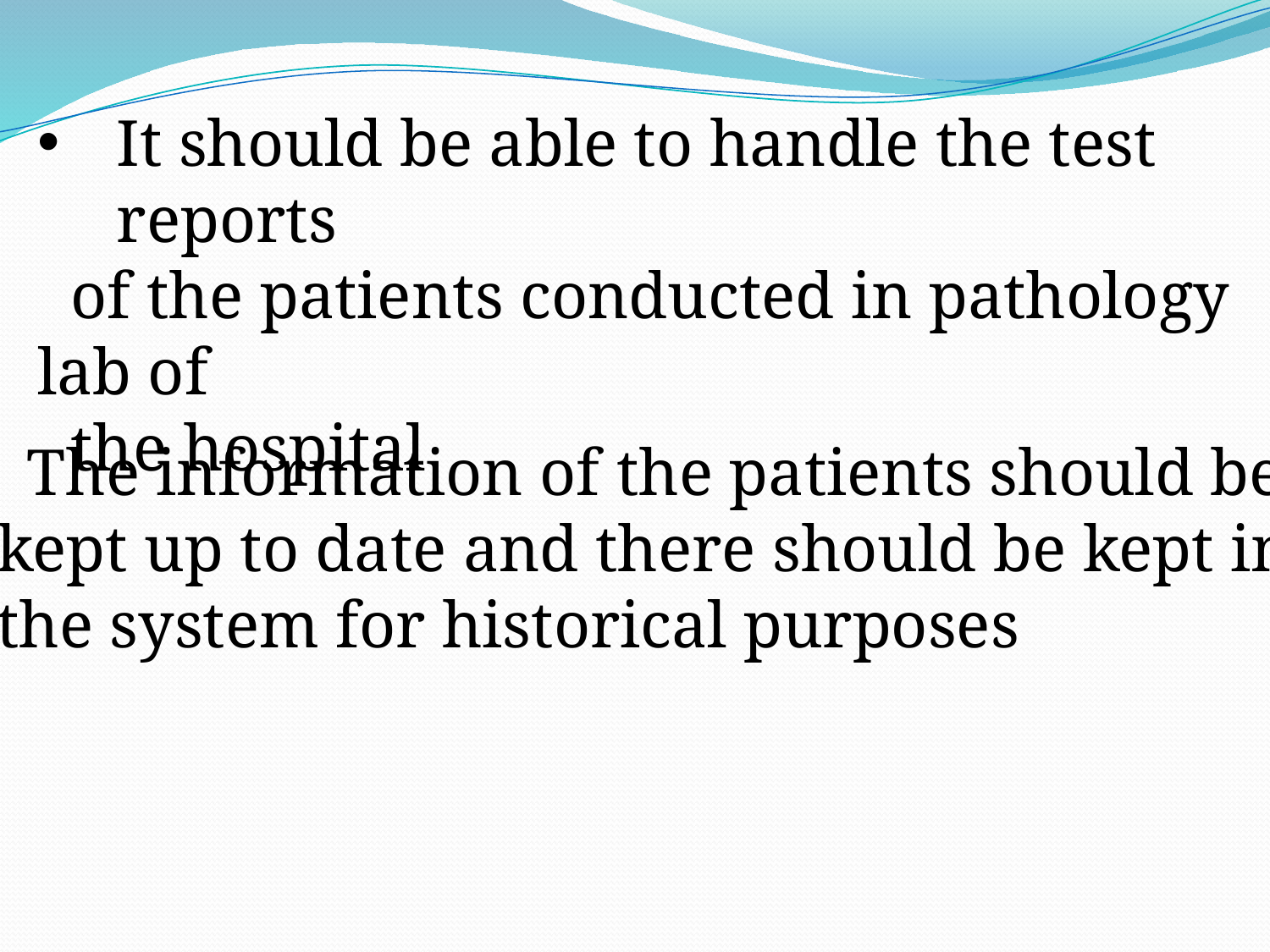

It should be able to handle the test reports
  of the patients conducted in pathology lab of
  the hospital
The information of the patients should be
   kept up to date and there should be kept in
   the system for historical purposes